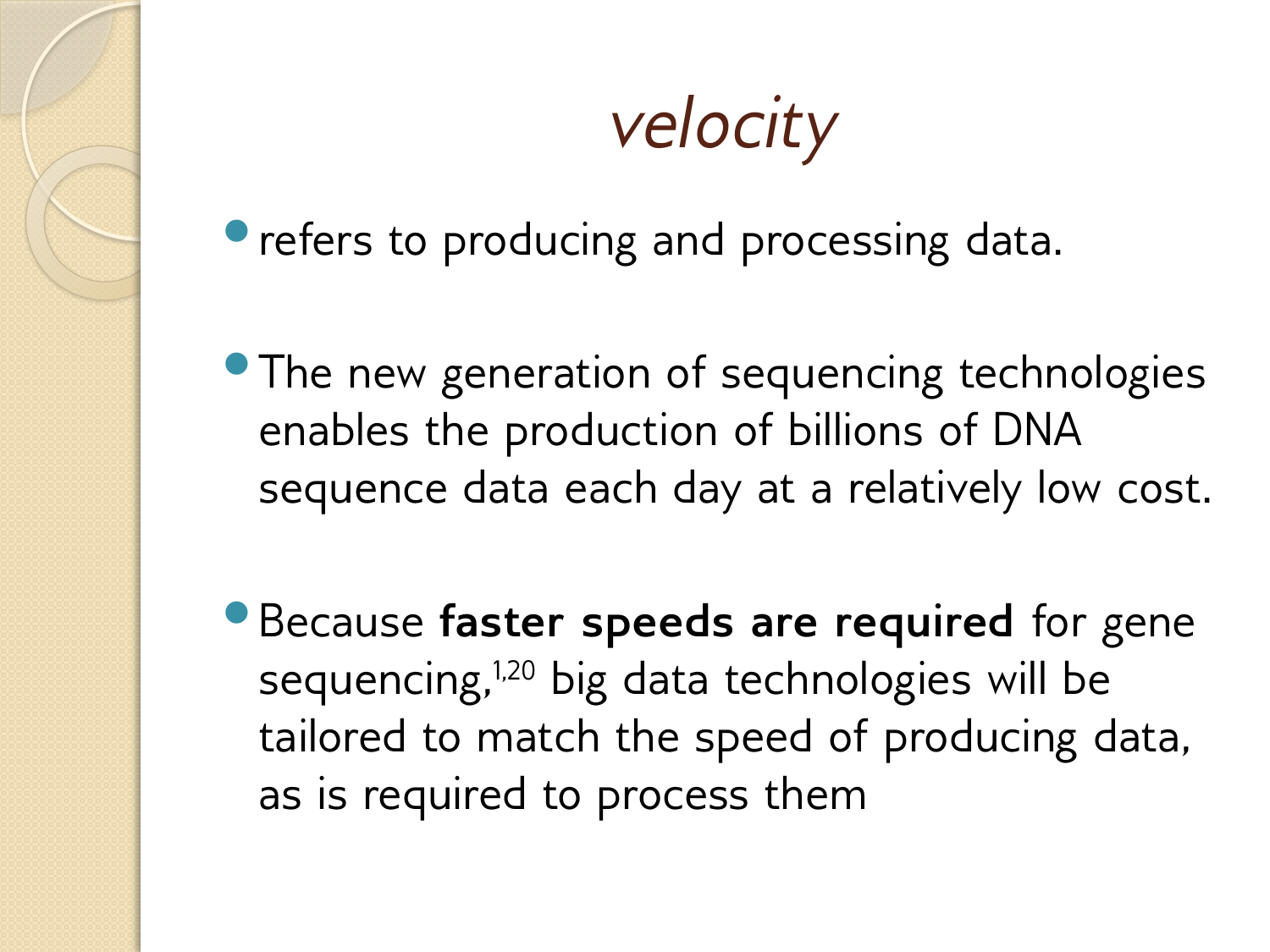

# velocity
refers to producing and processing data.

The new generation of sequencing technologies enables the production of billions of DNA sequence data each day at a relatively low cost.

Because faster speeds are required for gene sequencing,1,20 big data technologies will be tailored to match the speed of producing data, as is required to process them